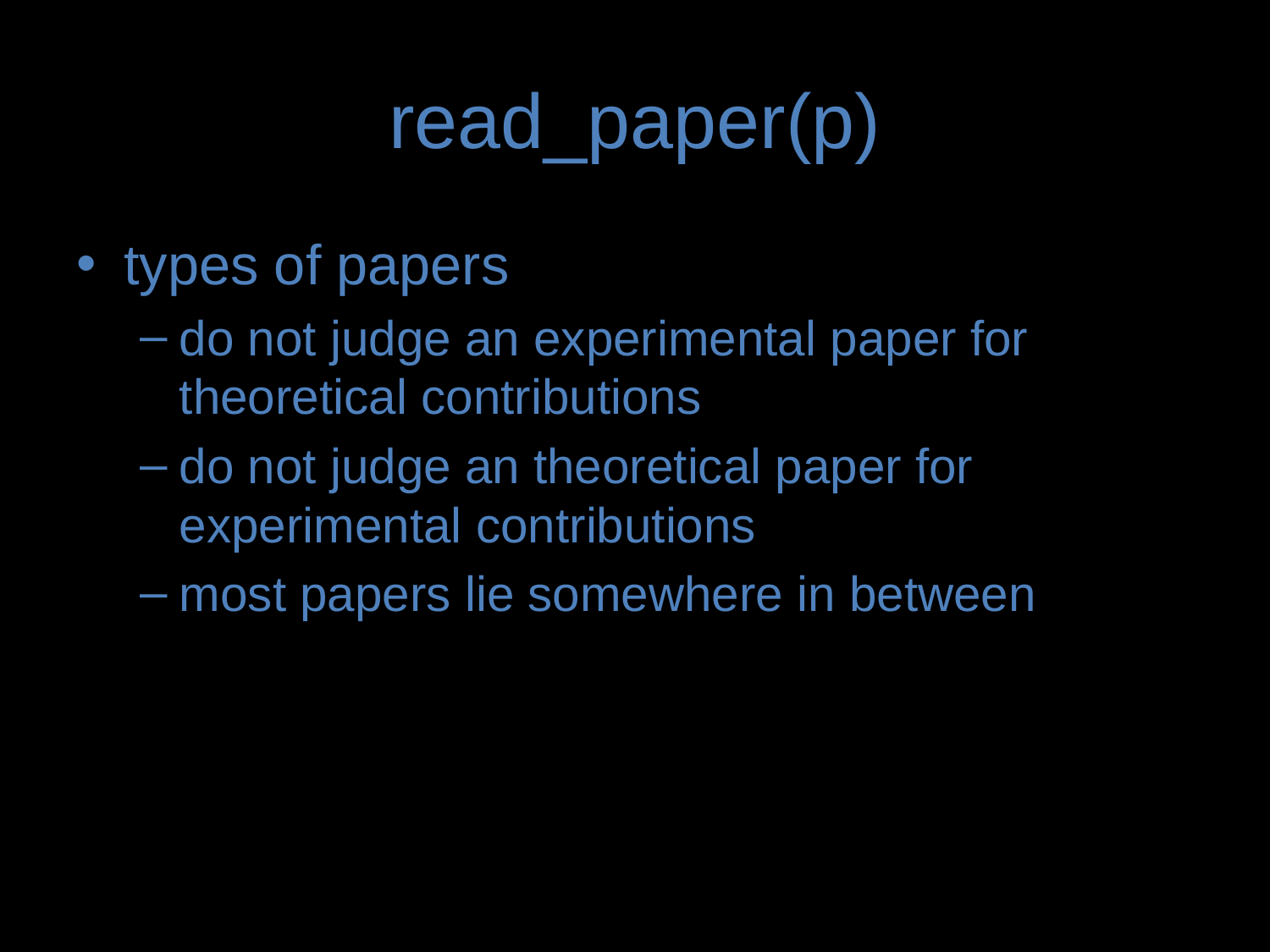

# read_paper(p)
types of papers
do not judge an experimental paper for theoretical contributions
do not judge an theoretical paper for experimental contributions
most papers lie somewhere in between